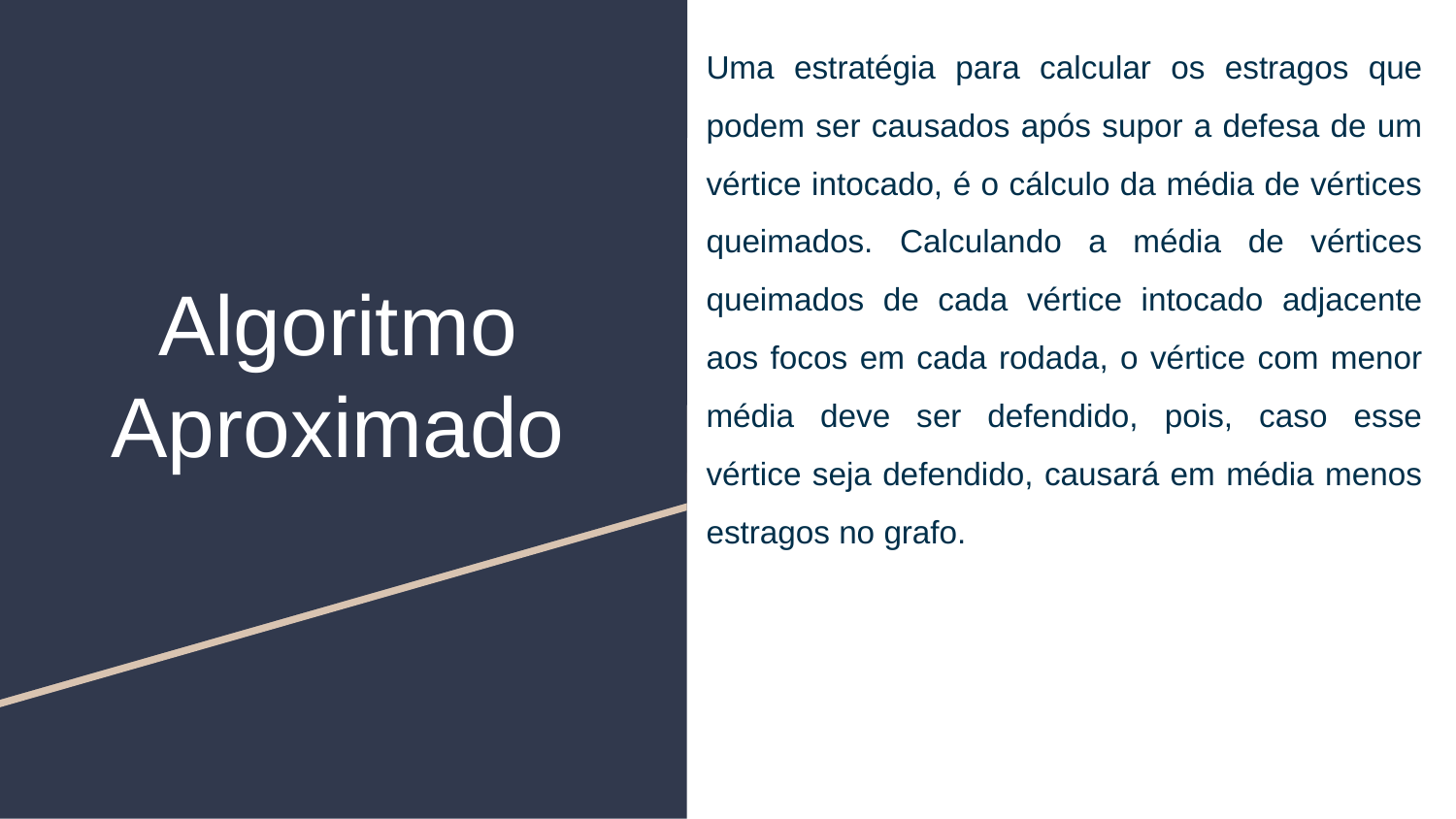

Uma estratégia para calcular os estragos que podem ser causados após supor a defesa de um vértice intocado, é o cálculo da média de vértices queimados. Calculando a média de vértices queimados de cada vértice intocado adjacente aos focos em cada rodada, o vértice com menor média deve ser defendido, pois, caso esse vértice seja defendido, causará em média menos estragos no grafo.

# Algoritmo Aproximado